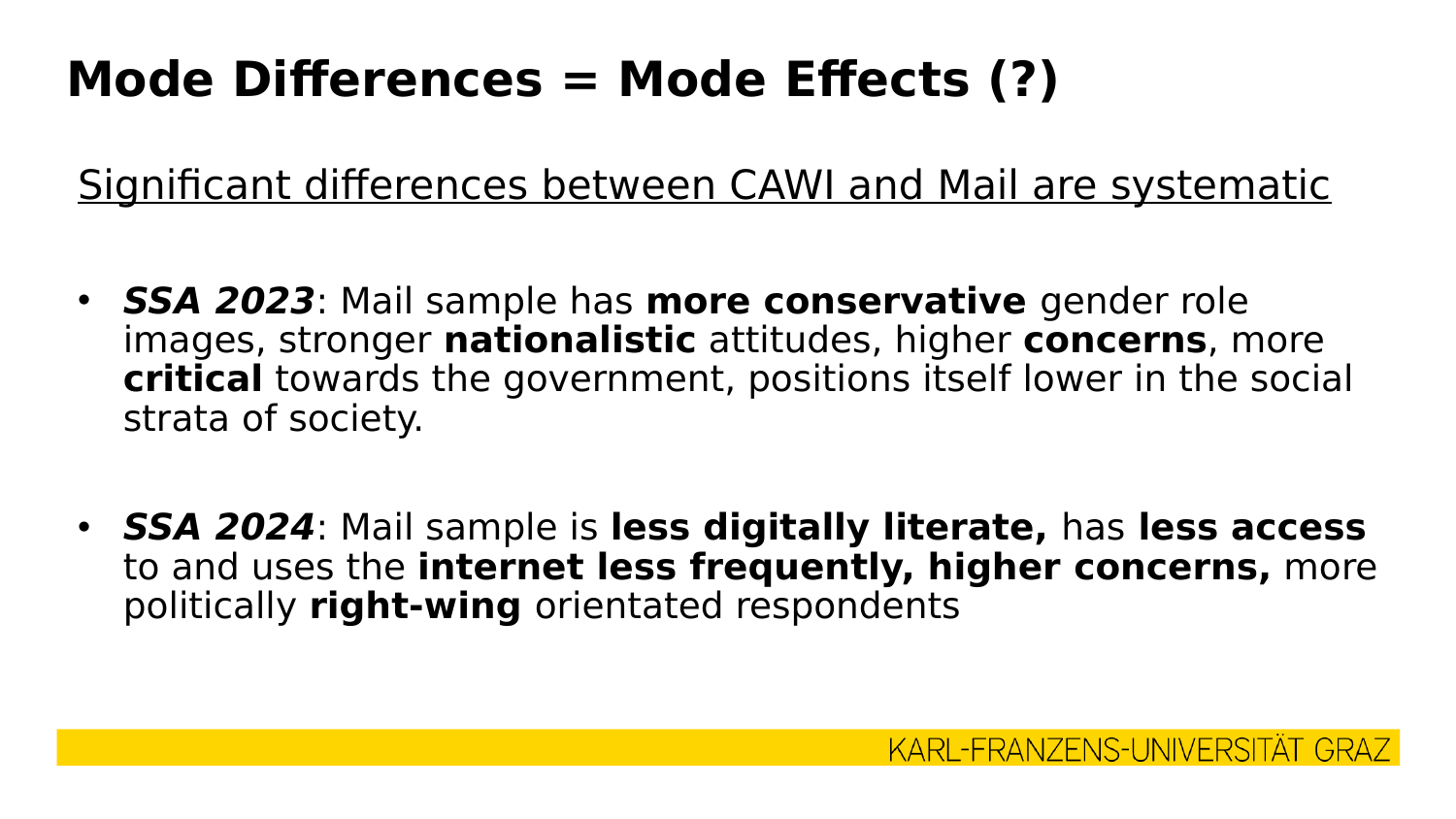

# Mode Differences = Mode Effects (?)
Significant differences between CAWI and Mail are systematic

SSA 2023: Mail sample has more conservative gender role images, stronger nationalistic attitudes, higher concerns, more critical towards the government, positions itself lower in the social strata of society.

SSA 2024: Mail sample is less digitally literate, has less access to and uses the internet less frequently, higher concerns, more politically right-wing orientated respondents